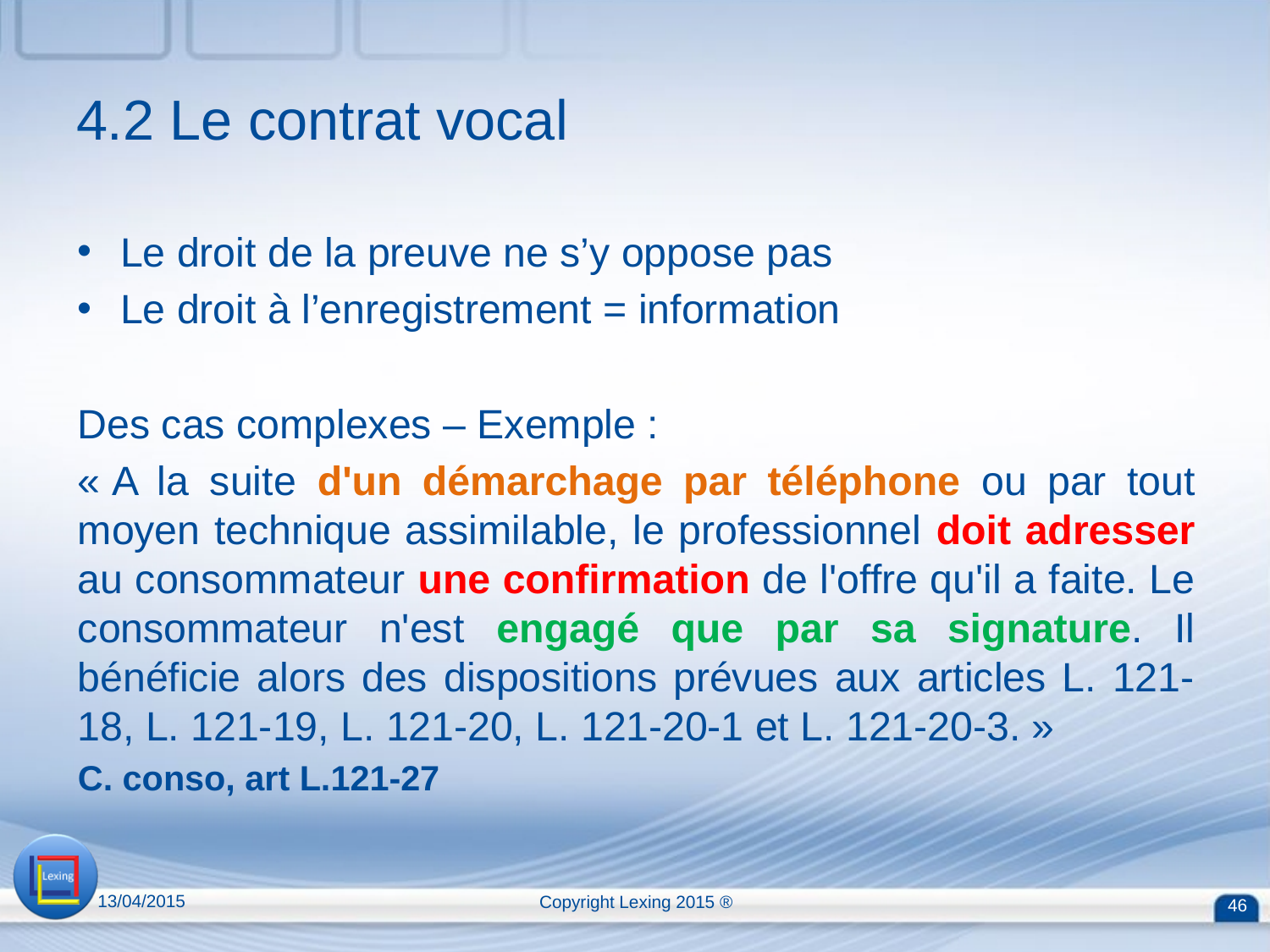

# 4.2 Le contrat vocal
Le droit de la preuve ne s’y oppose pas
Le droit à l’enregistrement = information

Des cas complexes – Exemple :
« A la suite d'un démarchage par téléphone ou par tout moyen technique assimilable, le professionnel doit adresser au consommateur une confirmation de l'offre qu'il a faite. Le consommateur n'est engagé que par sa signature. Il bénéficie alors des dispositions prévues aux articles L. 121-18, L. 121-19, L. 121-20, L. 121-20-1 et L. 121-20-3. »
C. conso, art L.121-27

13/04/2015
Copyright Lexing 2015 ®
46